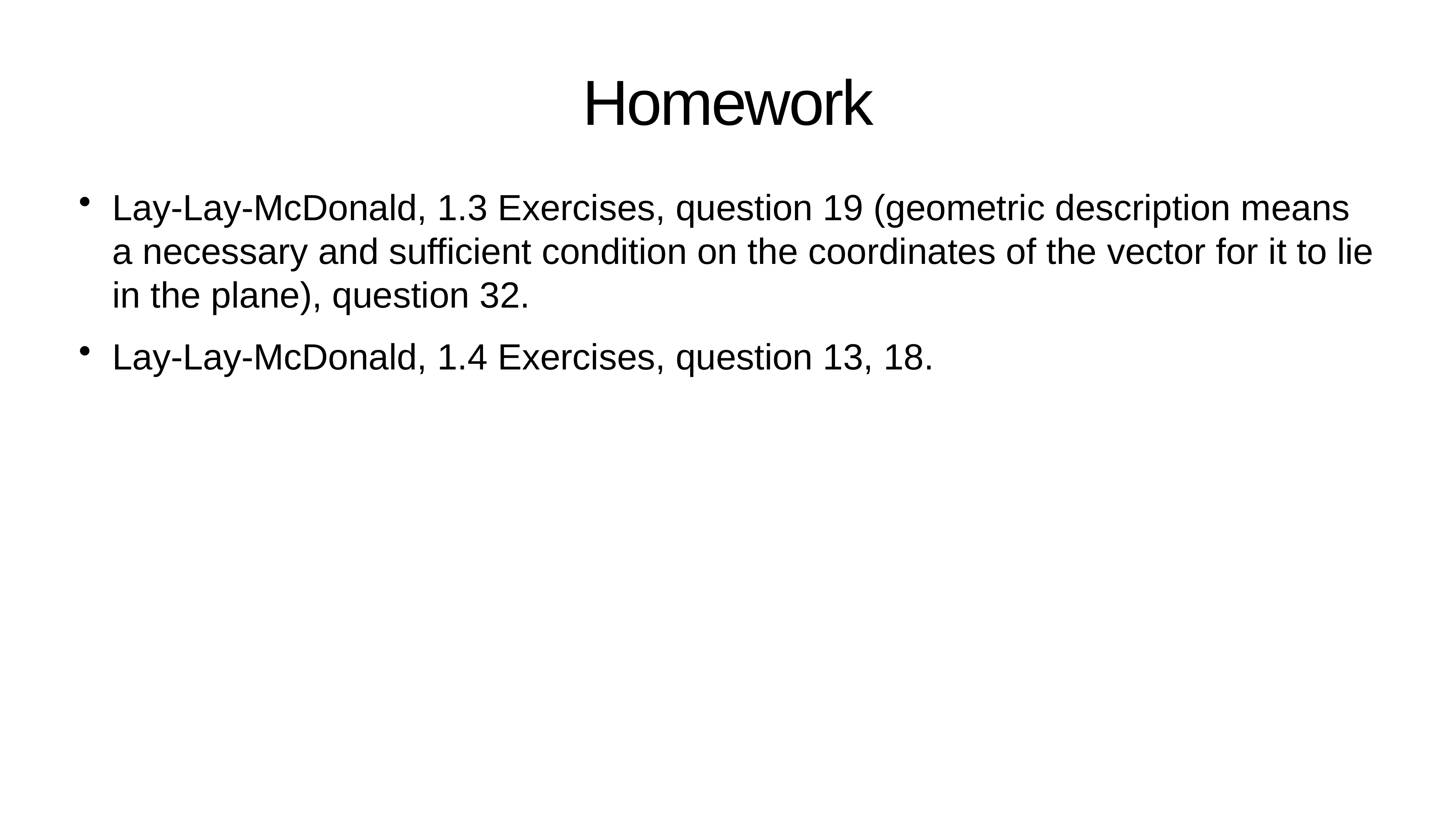

# Homework
Lay-Lay-McDonald, 1.3 Exercises, question 19 (geometric description means a necessary and sufficient condition on the coordinates of the vector for it to lie in the plane), question 32.
Lay-Lay-McDonald, 1.4 Exercises, question 13, 18.